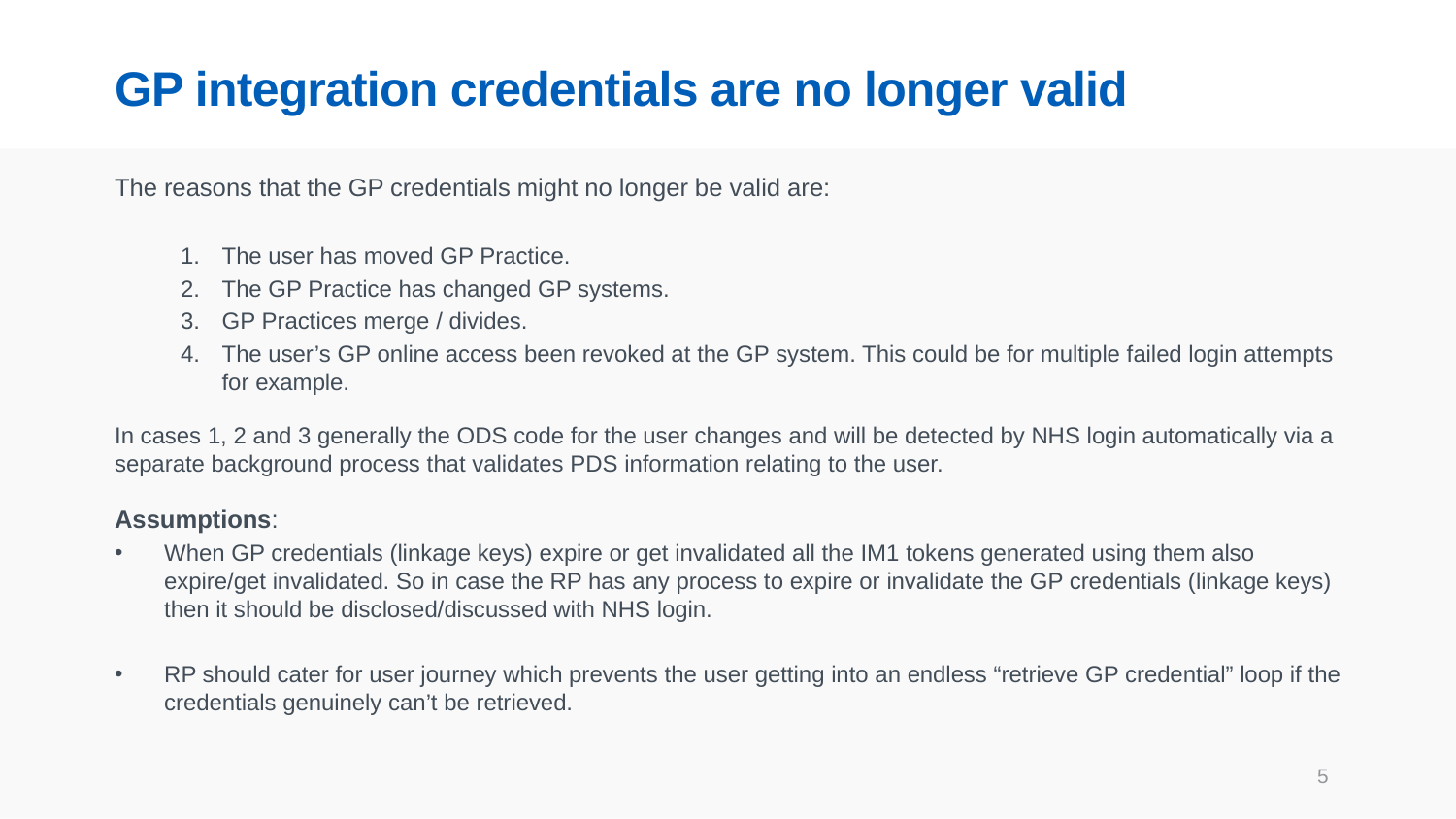

# GP integration credentials are no longer valid
The reasons that the GP credentials might no longer be valid are:

The user has moved GP Practice.
The GP Practice has changed GP systems.
GP Practices merge / divides.
The user’s GP online access been revoked at the GP system. This could be for multiple failed login attempts for example.

In cases 1, 2 and 3 generally the ODS code for the user changes and will be detected by NHS login automatically via a separate background process that validates PDS information relating to the user.

Assumptions:
When GP credentials (linkage keys) expire or get invalidated all the IM1 tokens generated using them also expire/get invalidated. So in case the RP has any process to expire or invalidate the GP credentials (linkage keys) then it should be disclosed/discussed with NHS login.

RP should cater for user journey which prevents the user getting into an endless “retrieve GP credential” loop if the credentials genuinely can’t be retrieved.

5